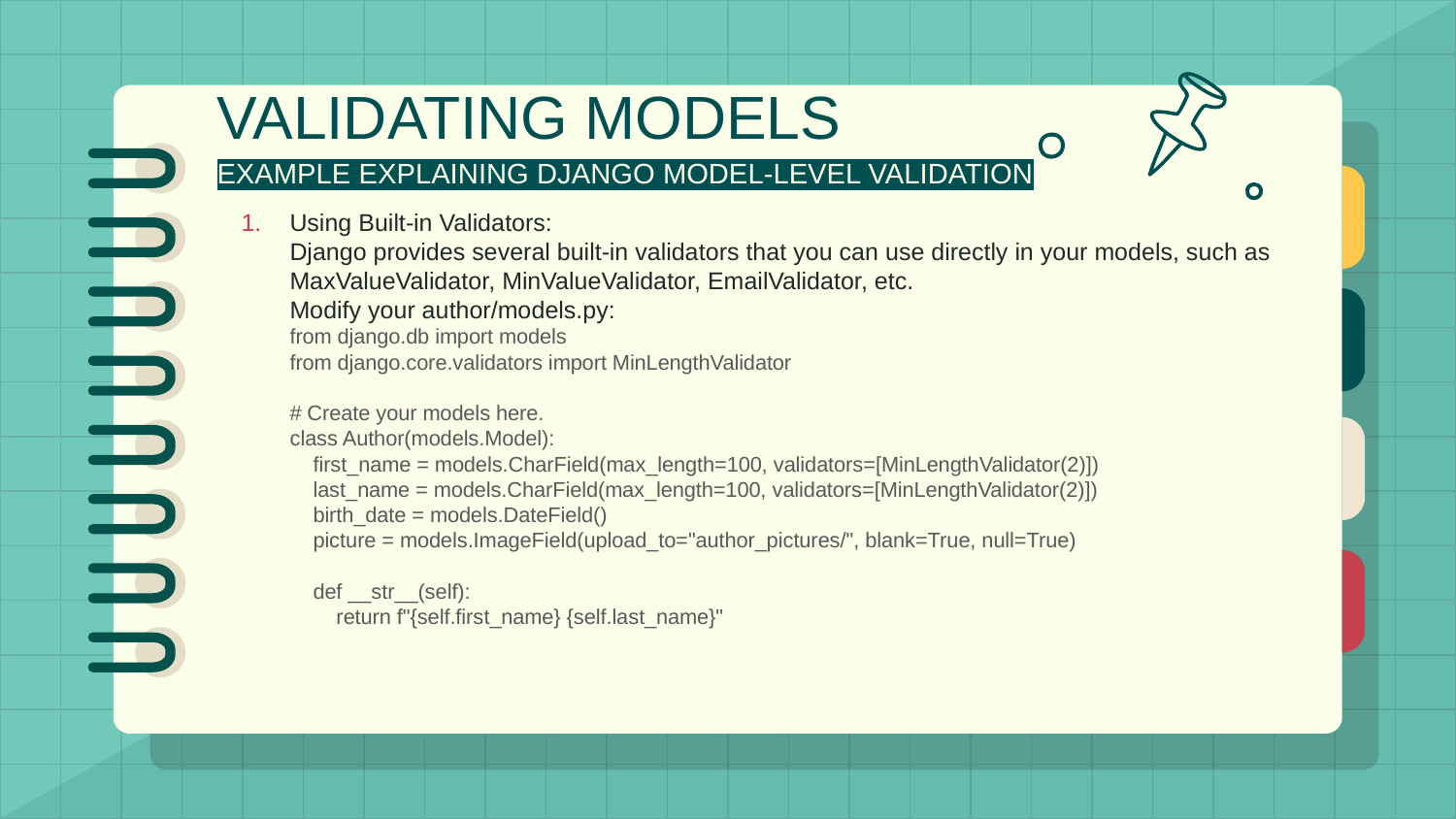

# VALIDATING MODELS

EXAMPLE EXPLAINING DJANGO MODEL-LEVEL VALIDATION

Using Built-in Validators:
Django provides several built-in validators that you can use directly in your models, such as MaxValueValidator, MinValueValidator, EmailValidator, etc.
Modify your author/models.py:
from django.db import models
from django.core.validators import MinLengthValidator

# Create your models here.
class Author(models.Model):
    first_name = models.CharField(max_length=100, validators=[MinLengthValidator(2)])
    last_name = models.CharField(max_length=100, validators=[MinLengthValidator(2)])
    birth_date = models.DateField()
    picture = models.ImageField(upload_to="author_pictures/", blank=True, null=True)

    def __str__(self):
        return f"{self.first_name} {self.last_name}"